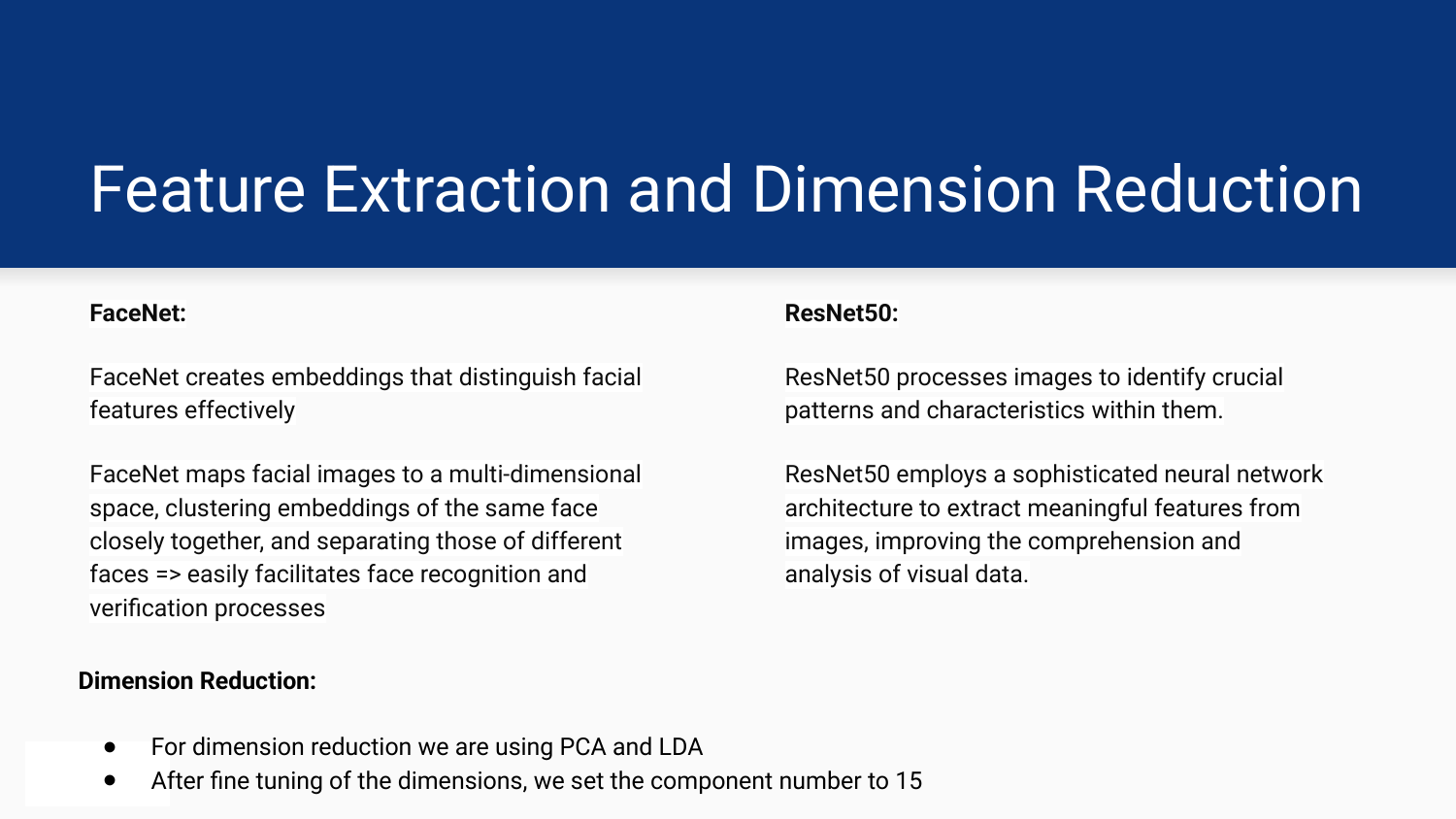

# Feature Extraction and Dimension Reduction
FaceNet:
FaceNet creates embeddings that distinguish facial features effectively
FaceNet maps facial images to a multi-dimensional space, clustering embeddings of the same face closely together, and separating those of different faces => easily facilitates face recognition and verification processes

ResNet50:
ResNet50 processes images to identify crucial patterns and characteristics within them.
ResNet50 employs a sophisticated neural network architecture to extract meaningful features from images, improving the comprehension and analysis of visual data.
Dimension Reduction:
For dimension reduction we are using PCA and LDA
After fine tuning of the dimensions, we set the component number to 15